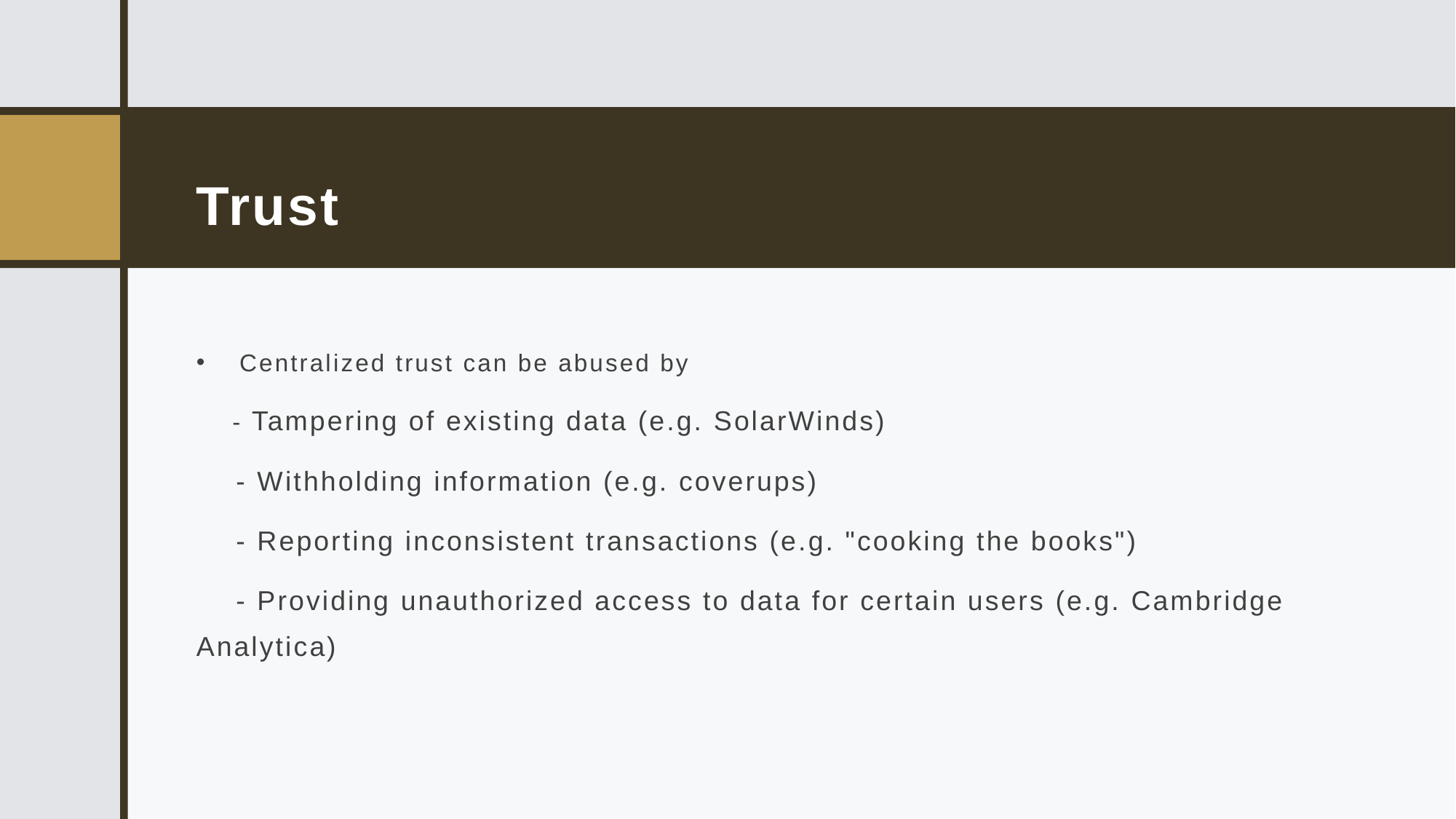

# Trust

 Centralized trust can be abused by
    - Tampering of existing data (e.g. SolarWinds)
    - Withholding information (e.g. coverups)
    - Reporting inconsistent transactions (e.g. "cooking the books")
    - Providing unauthorized access to data for certain users (e.g. Cambridge Analytica)